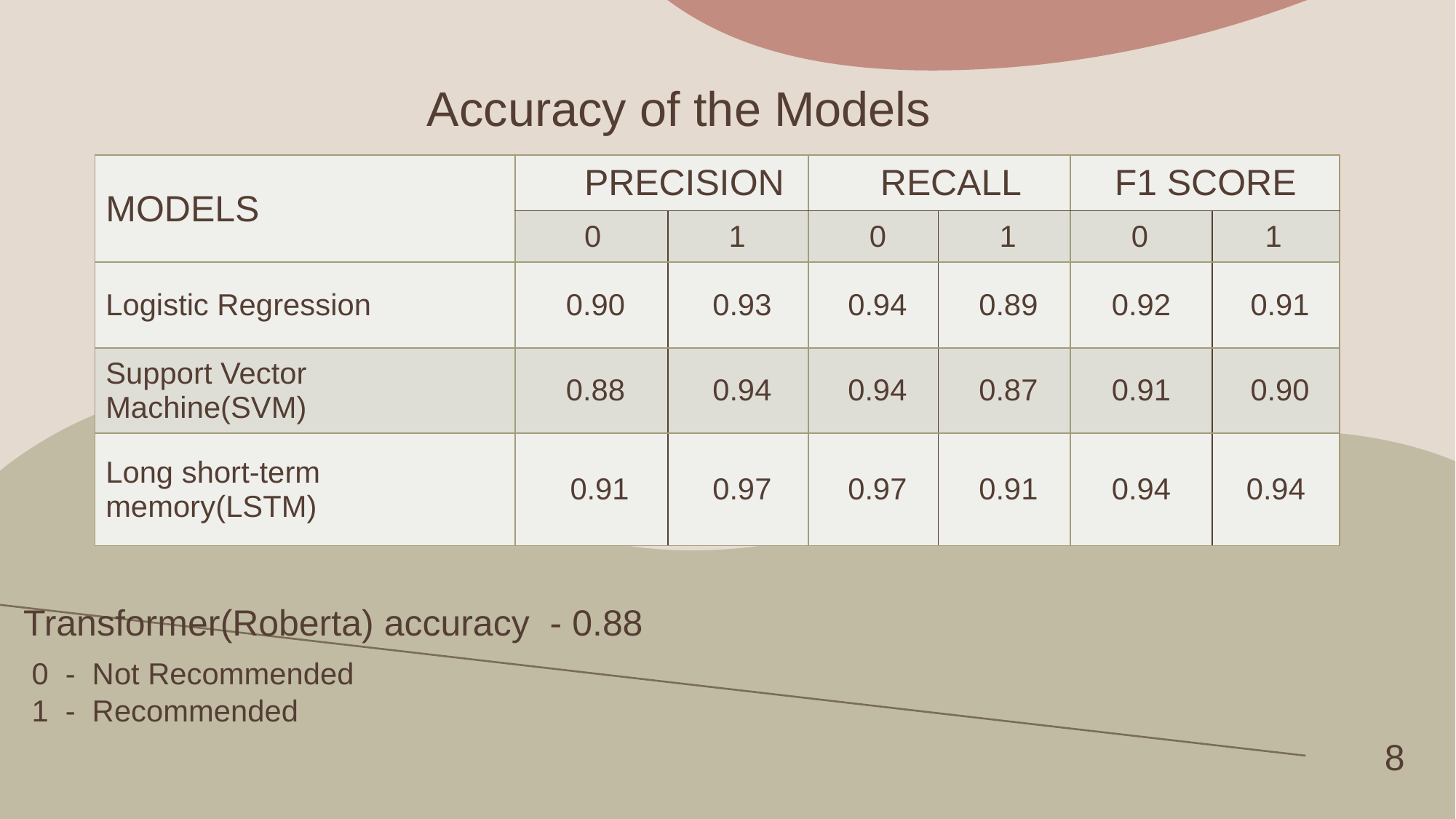

Accuracy of the Models
| MODELS | PRECISION |  | RECALL |  | F1 SCORE |  |
| --- | --- | --- | --- | --- | --- | --- |
|  | 0 | 1 | 0 | 1 | 0 | 1 |
| Logistic Regression | 0.90 | 0.93 | 0.94 | 0.89 | 0.92 | 0.91 |
| Support Vector Machine(SVM) | 0.88 | 0.94 | 0.94 | 0.87 | 0.91 | 0.90 |
| Long short-term memory(LSTM) | 0.91 | 0.97 | 0.97 | 0.91 | 0.94 | 0.94 |
Transformer(Roberta) accuracy  - 0.88
0  -  Not Recommended
1  -  Recommended
8